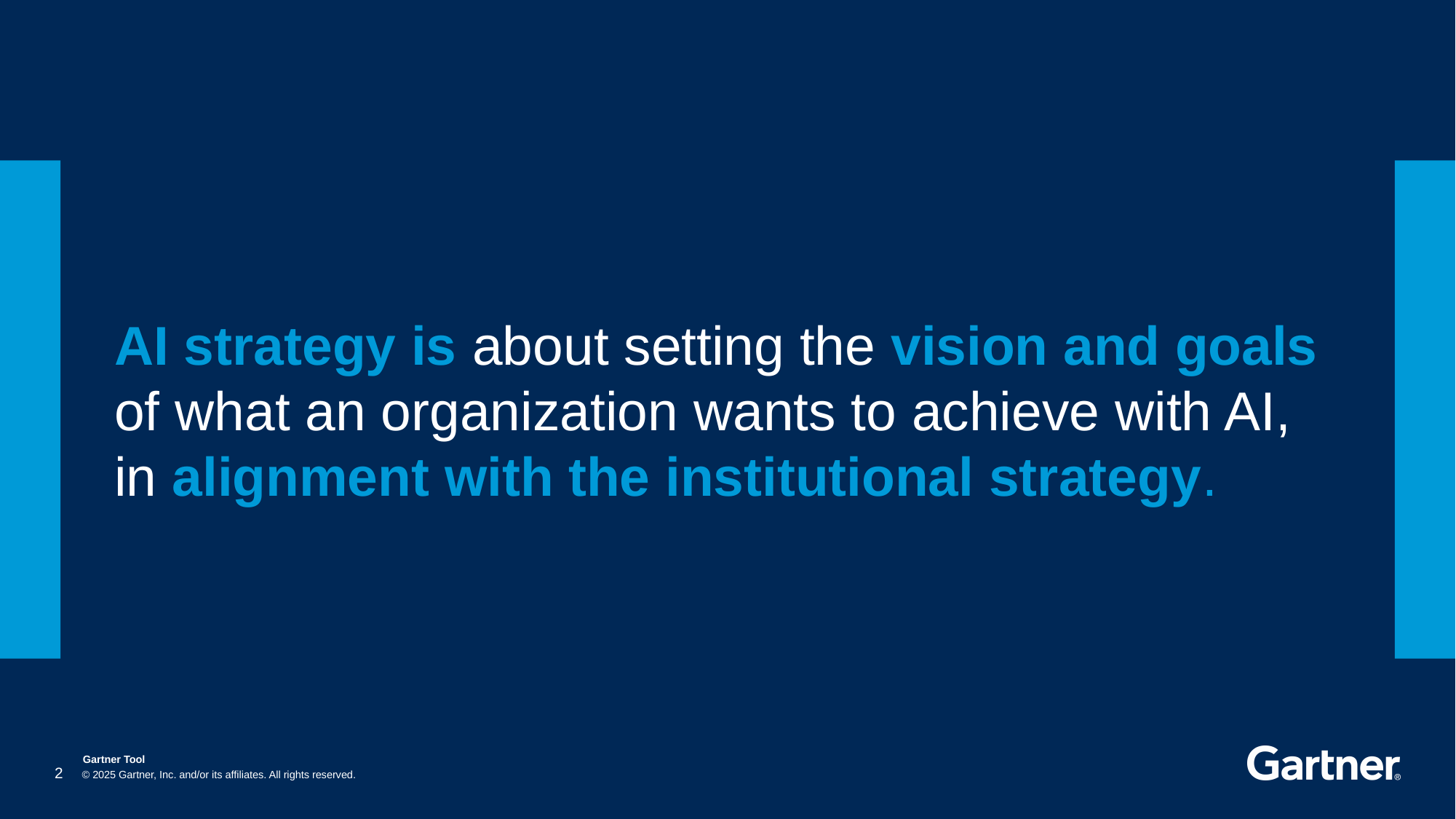

AI strategy is about setting the vision and goals of what an organization wants to achieve with AI, in alignment with the institutional strategy.